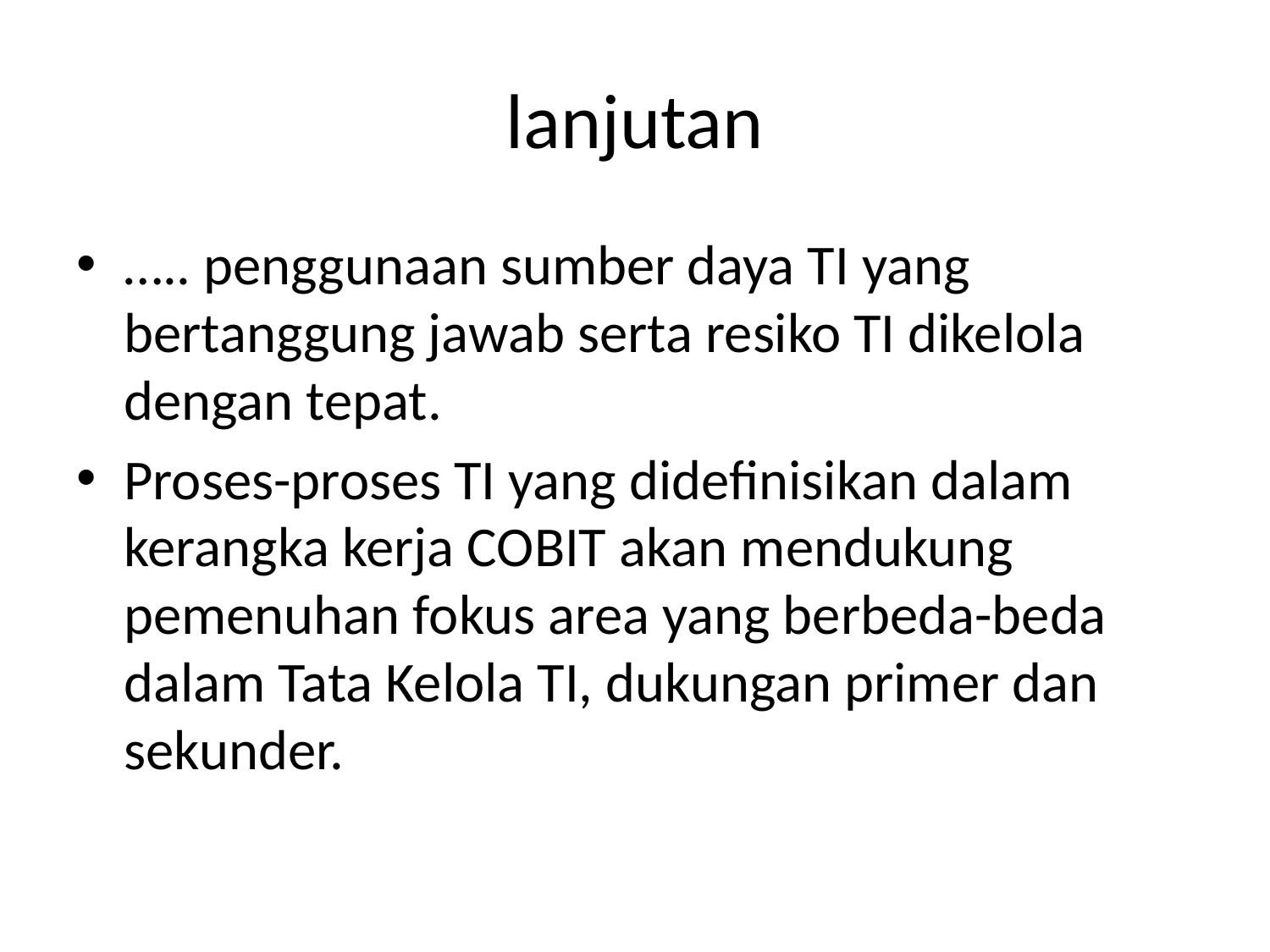

# lanjutan
….. penggunaan sumber daya TI yang bertanggung jawab serta resiko TI dikelola dengan tepat.
Proses-proses TI yang didefinisikan dalam kerangka kerja COBIT akan mendukung pemenuhan fokus area yang berbeda-beda dalam Tata Kelola TI, dukungan primer dan sekunder.